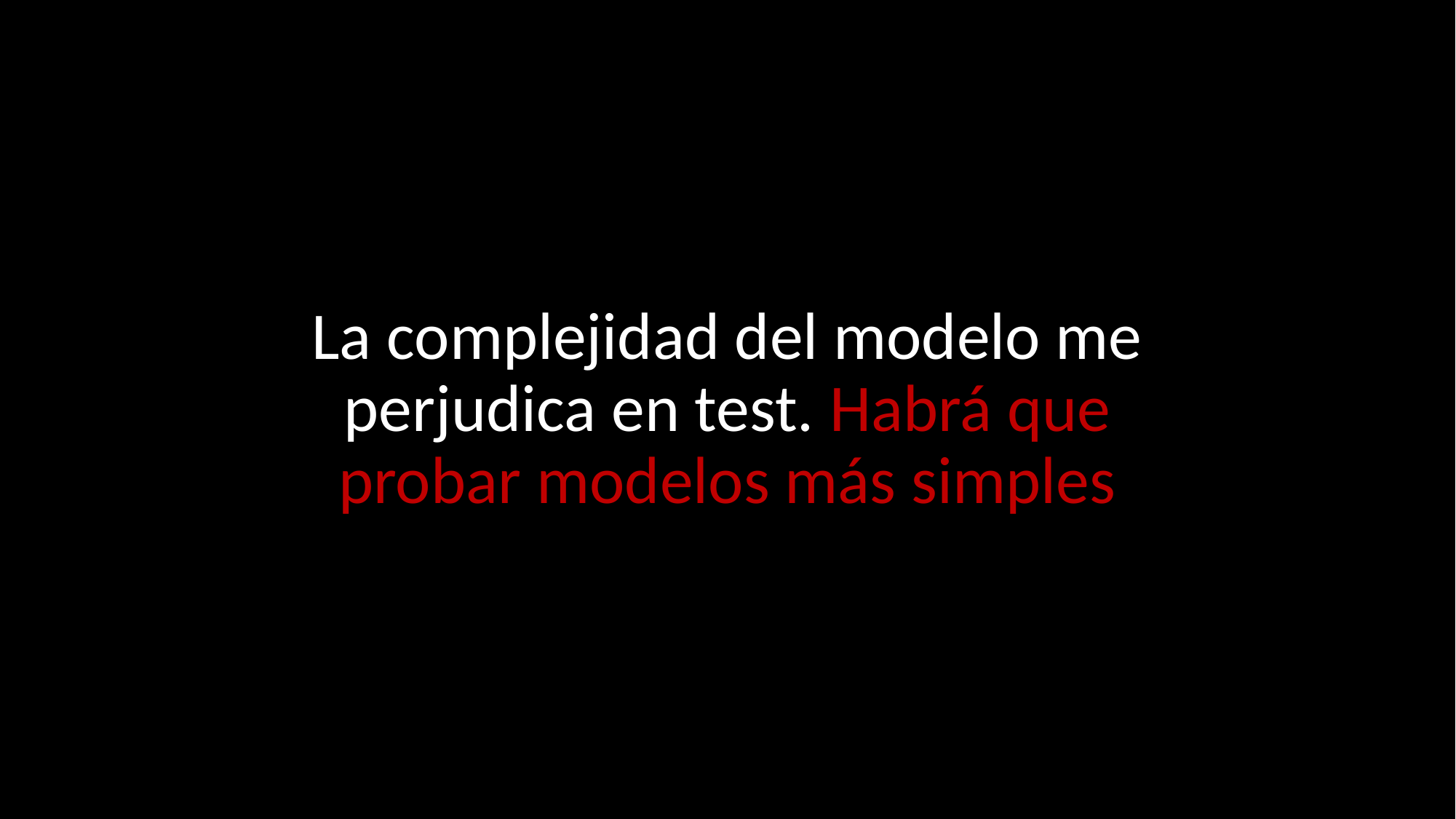

# La complejidad del modelo me perjudica en test. Habrá que probar modelos más simples